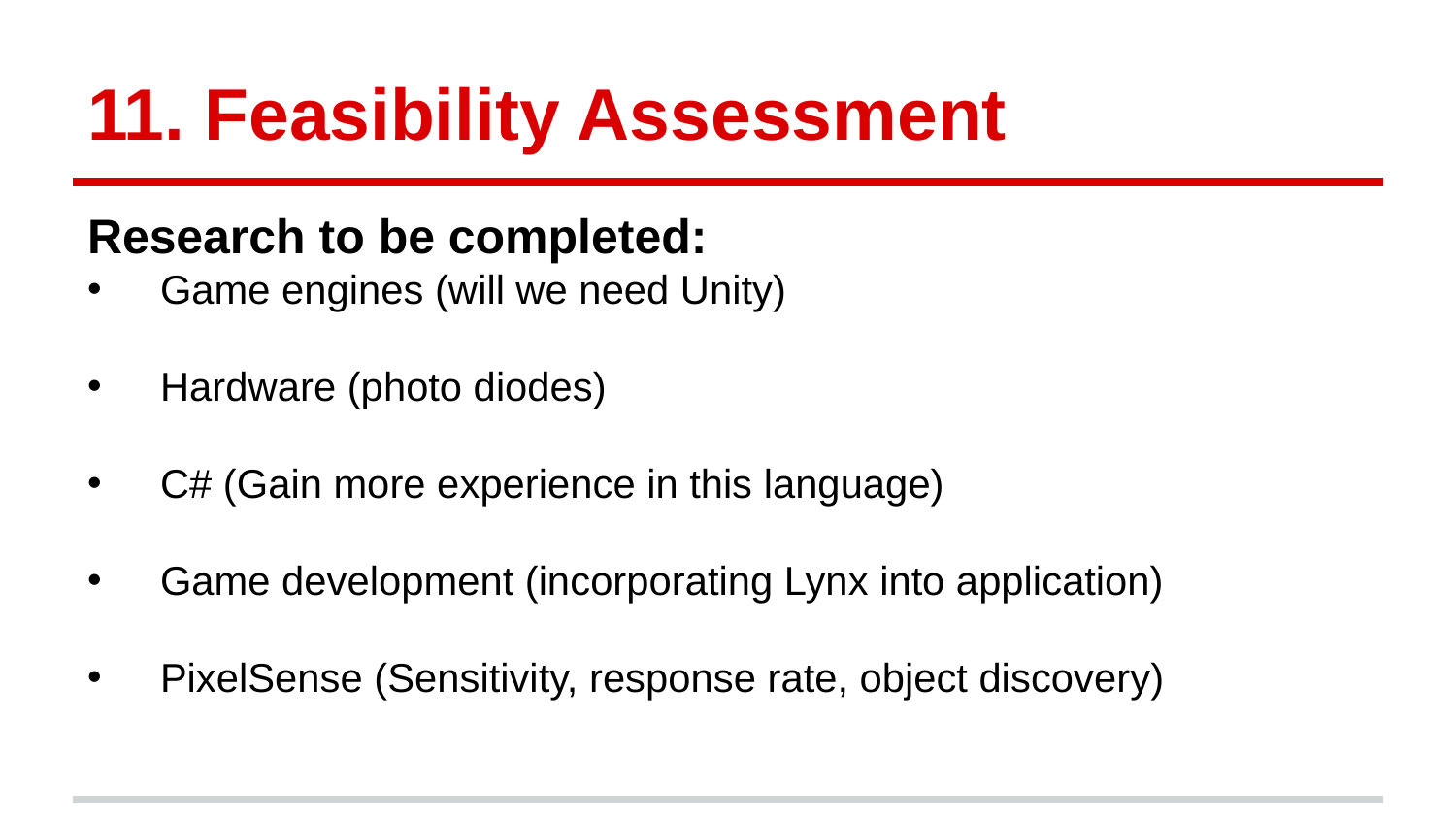

# 11. Feasibility Assessment
Research to be completed:
Game engines (will we need Unity)

Hardware (photo diodes)

C# (Gain more experience in this language)

Game development (incorporating Lynx into application)

PixelSense (Sensitivity, response rate, object discovery)